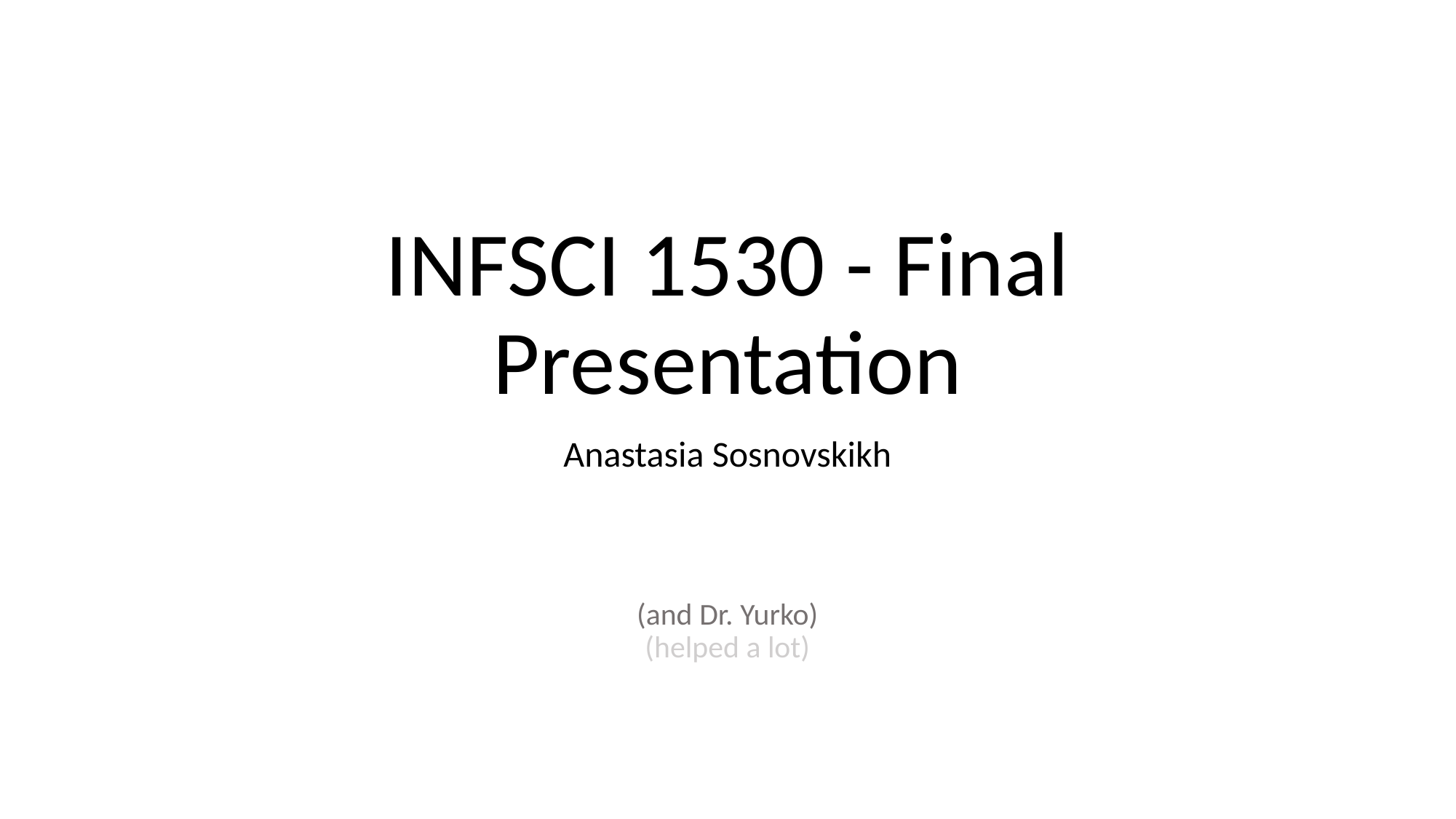

# INFSCI 1530 - Final Presentation
Anastasia Sosnovskikh

(and Dr. Yurko)
(helped a lot)